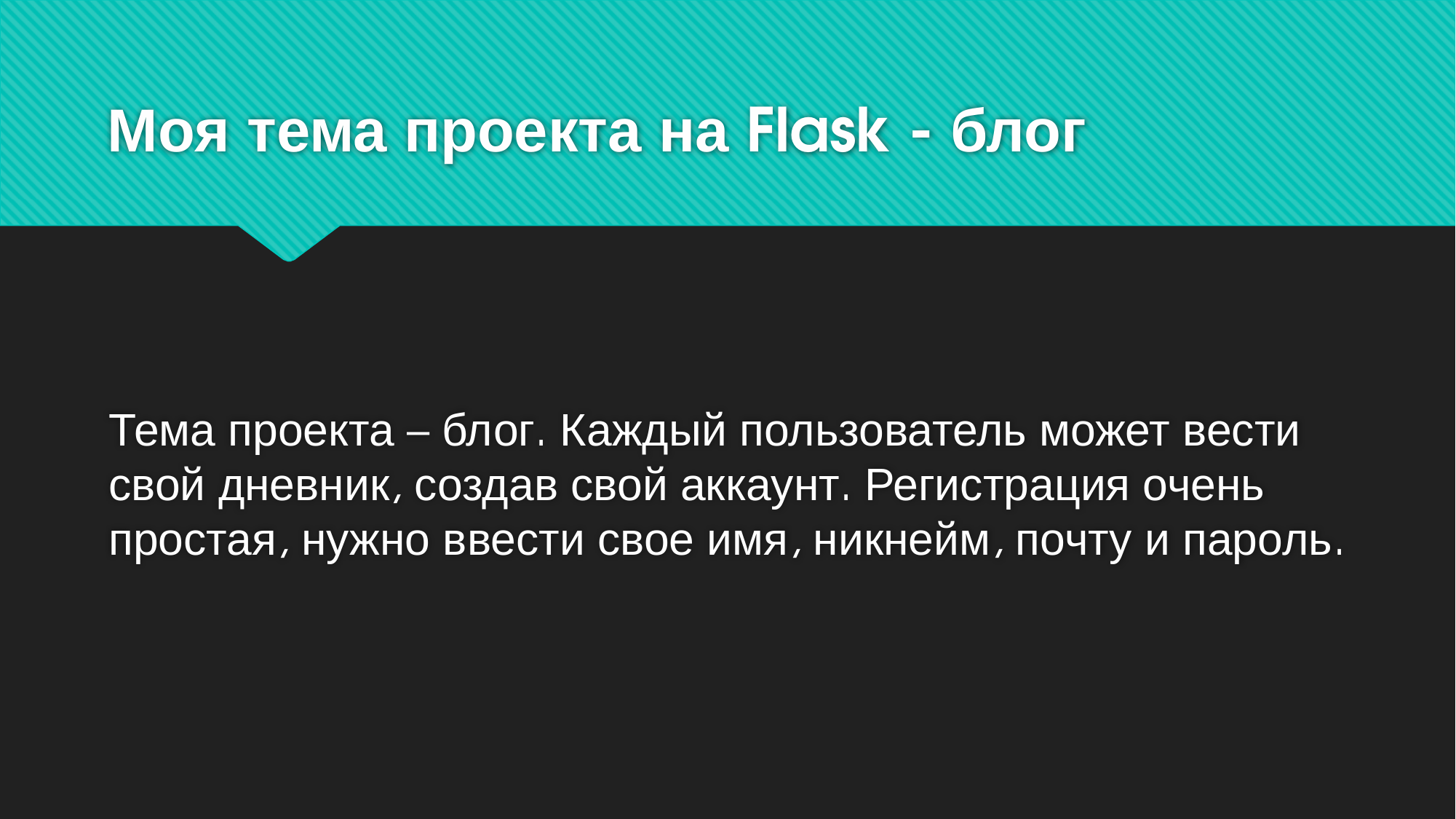

# Моя тема проекта на Flask - блог
Тема проекта – блог. Каждый пользователь может вести свой дневник, создав свой аккаунт. Регистрация очень простая, нужно ввести свое имя, никнейм, почту и пароль.